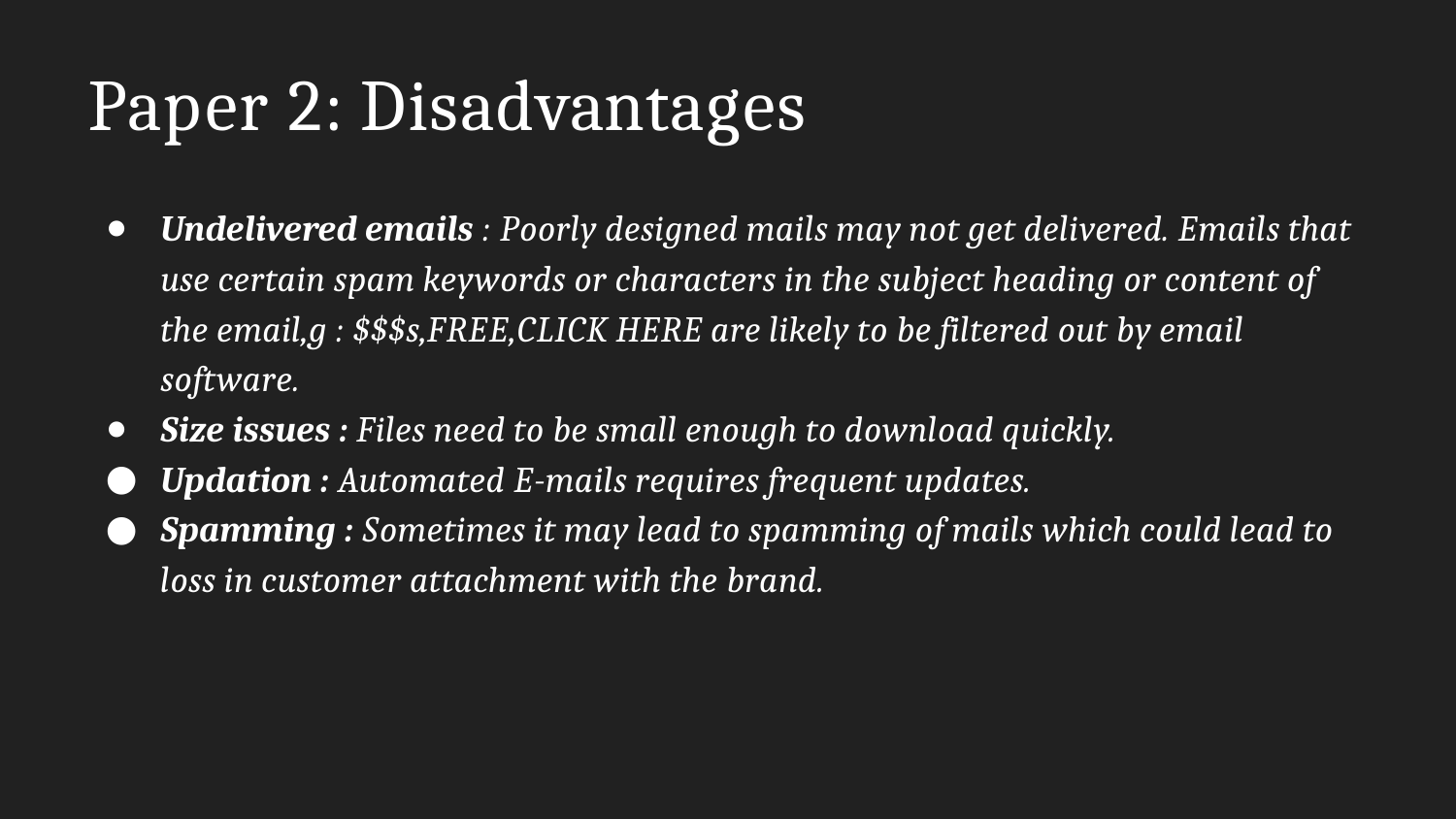

# Paper 2: Disadvantages
Undelivered emails : Poorly designed mails may not get delivered. Emails that use certain spam keywords or characters in the subject heading or content of the email,g : $$$s,FREE,CLICK HERE are likely to be filtered out by email software.
Size issues : Files need to be small enough to download quickly.
Updation : Automated E-mails requires frequent updates.
Spamming : Sometimes it may lead to spamming of mails which could lead to loss in customer attachment with the brand.